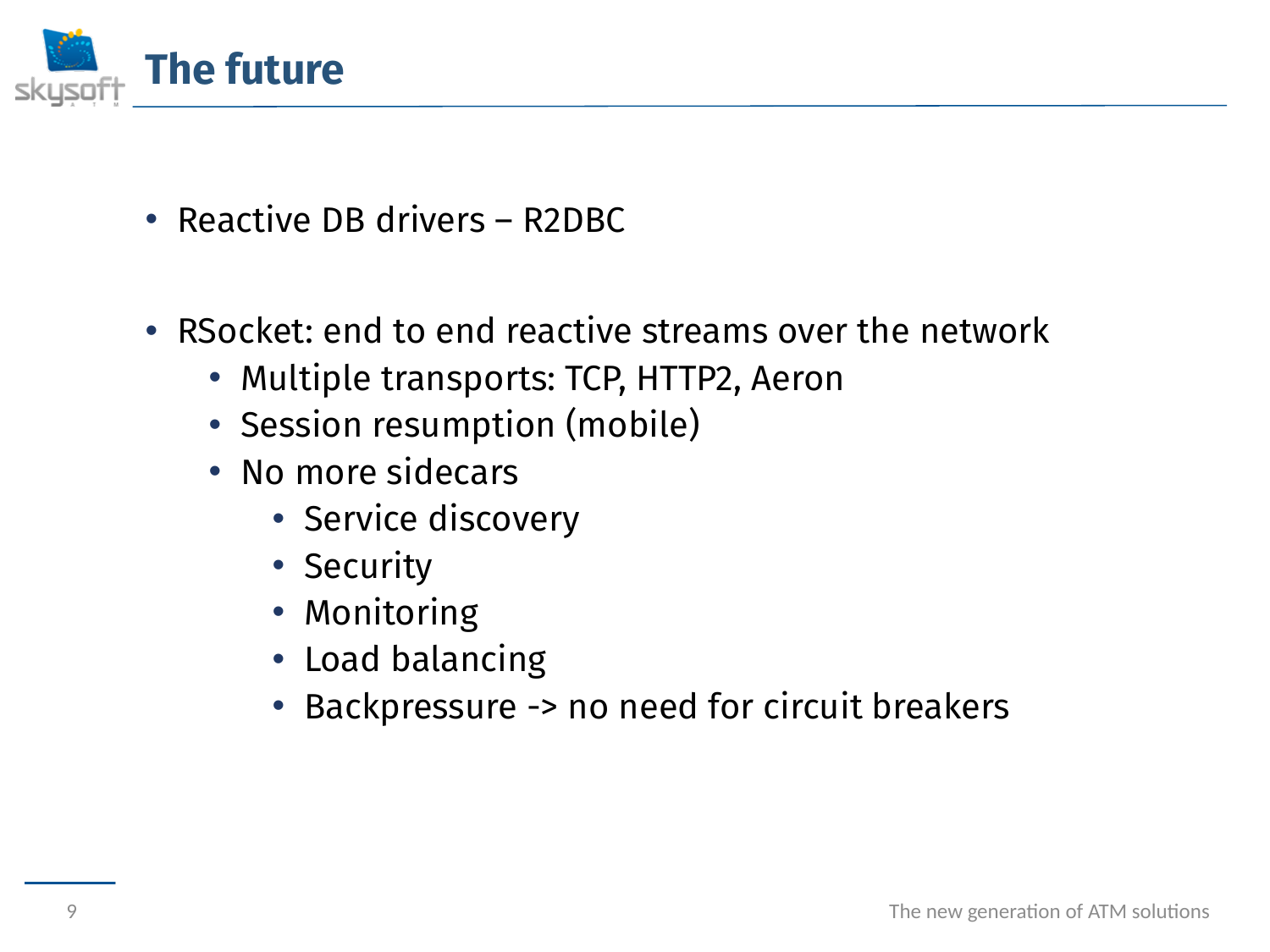

# The future

Reactive DB drivers – R2DBC

RSocket: end to end reactive streams over the network
Multiple transports: TCP, HTTP2, Aeron
Session resumption (mobile)
No more sidecars
Service discovery
Security
Monitoring
Load balancing
Backpressure -> no need for circuit breakers

9
The new generation of ATM solutions